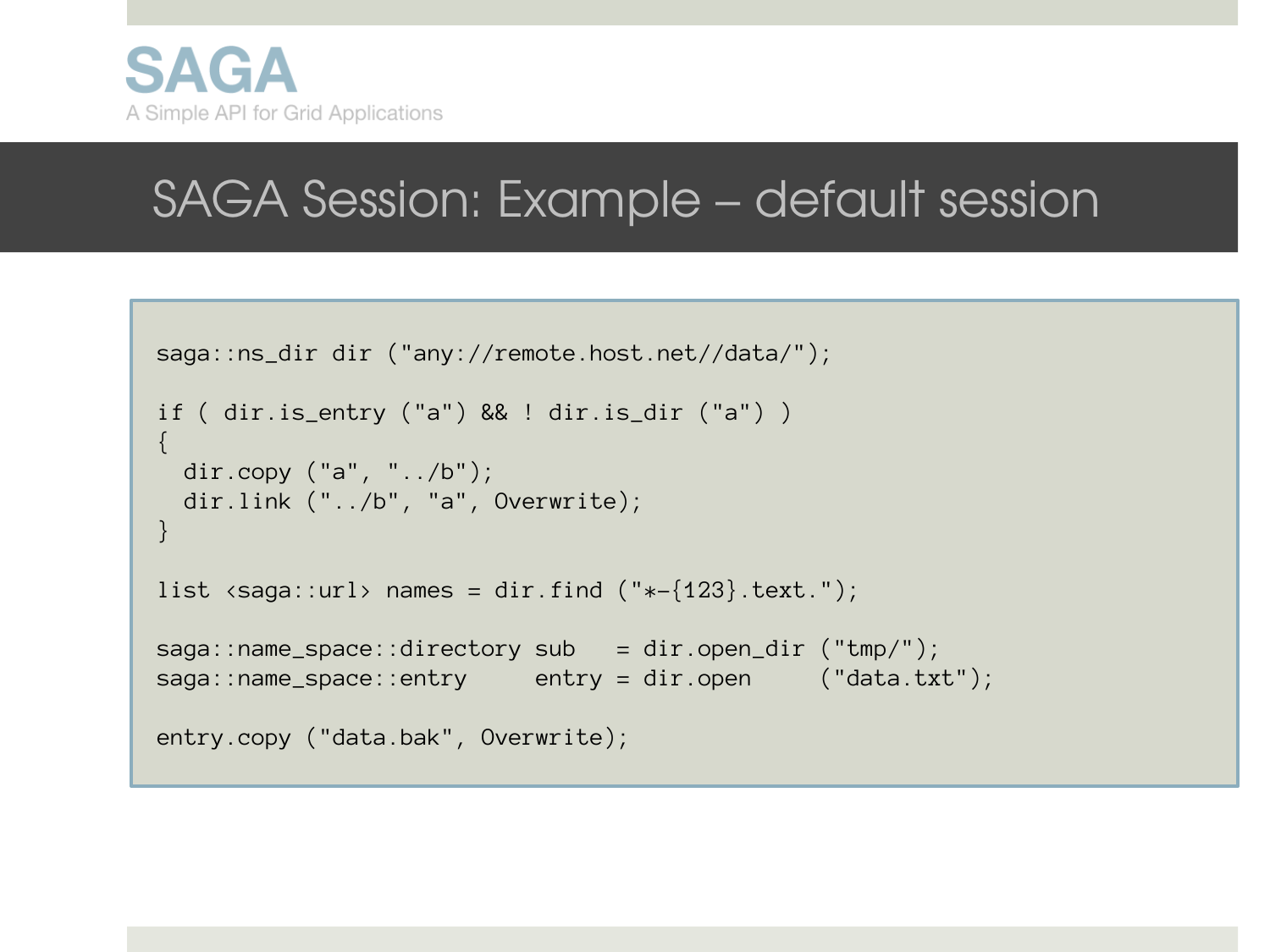

# SAGA Session: Example – default session

 saga::ns_dir dir ("any://remote.host.net//data/");

 if ( dir.is_entry ("a") && ! dir.is_dir ("a") )
 {
   dir.copy ("a", "../b");
   dir.link ("../b", "a", Overwrite);
 }

 list <saga::url> names = dir.find ("*-{123}.text.");

 saga::name_space::directory sub   = dir.open_dir ("tmp/");
 saga::name_space::entry     entry = dir.open     ("data.txt");

 entry.copy ("data.bak", Overwrite);